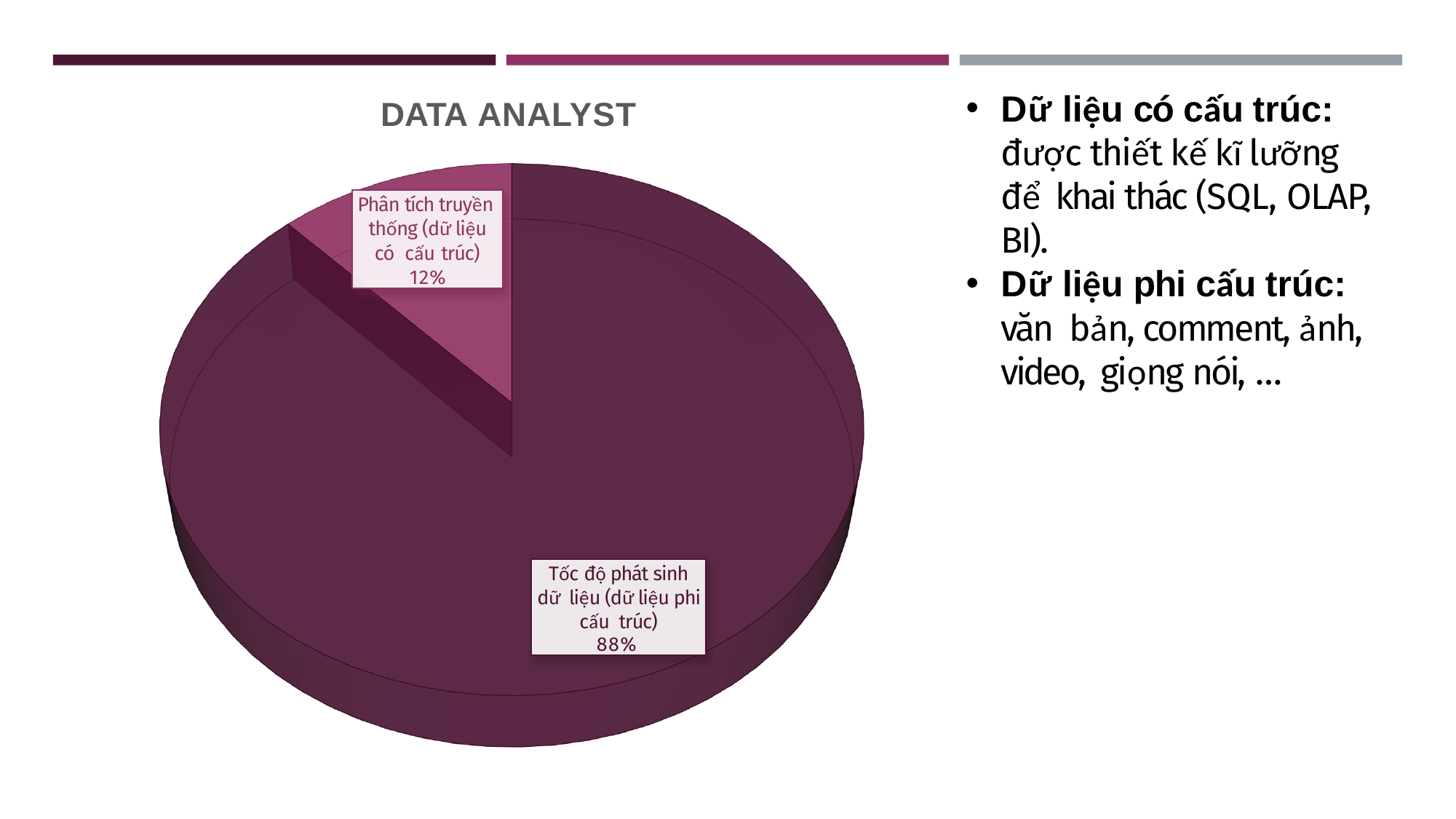

Dữ liệu có cấu trúc:  được thiết kế kĩ lưỡng để  khai thác (SQL, OLAP, BI).
Dữ liệu phi cấu trúc: văn  bản, comment, ảnh, video,  giọng nói, …
DATA ANALYST

Phân tích truyền  thống (dữ liệu có  cấu trúc)
12%
Tốc độ phát sinh dữ  liệu (dữ liệu phi cấu  trúc)
88%